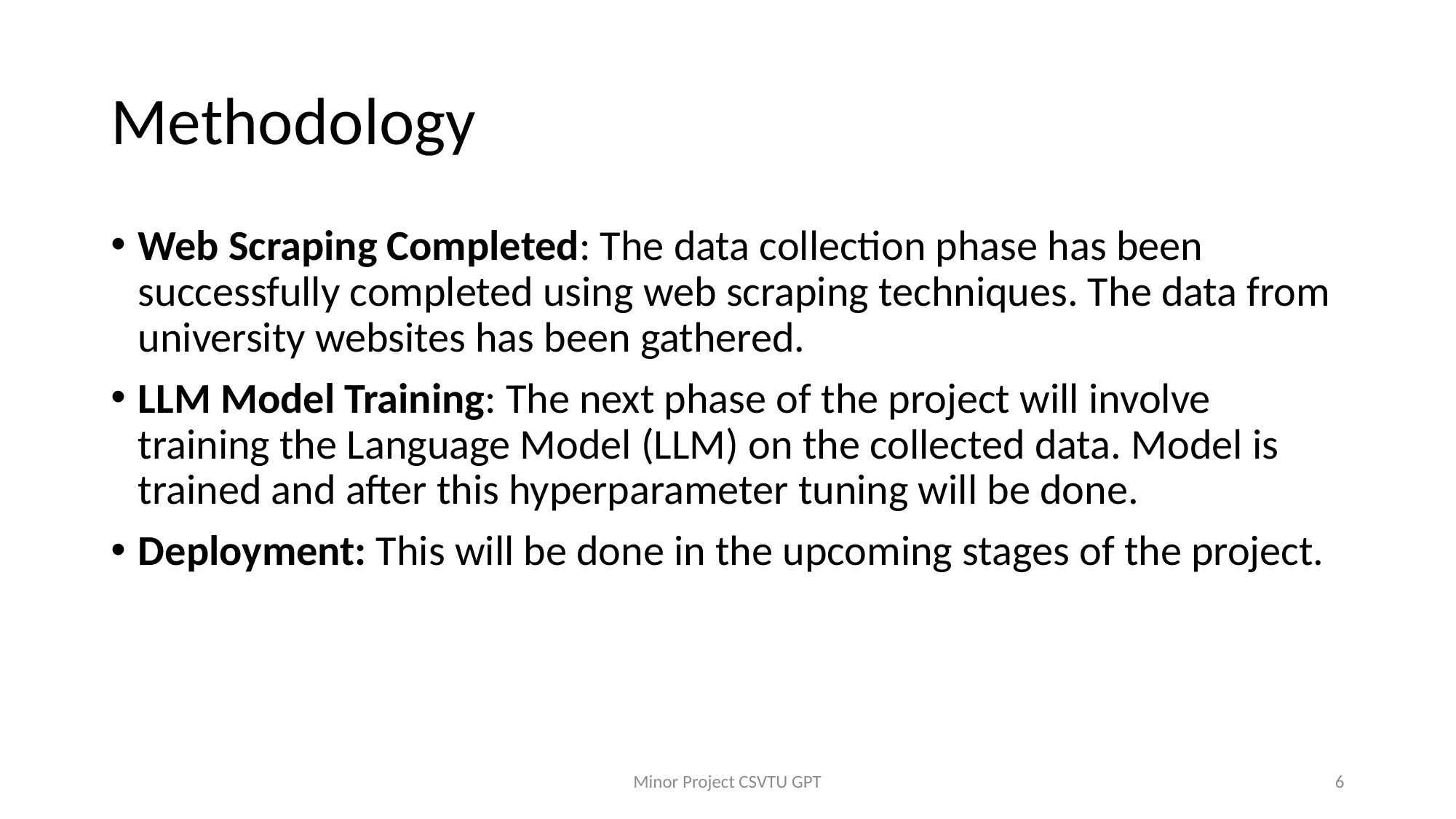

# Methodology
Web Scraping Completed: The data collection phase has been successfully completed using web scraping techniques. The data from university websites has been gathered.
LLM Model Training: The next phase of the project will involve training the Language Model (LLM) on the collected data. Model is trained and after this hyperparameter tuning will be done.
Deployment: This will be done in the upcoming stages of the project.
Minor Project CSVTU GPT
6